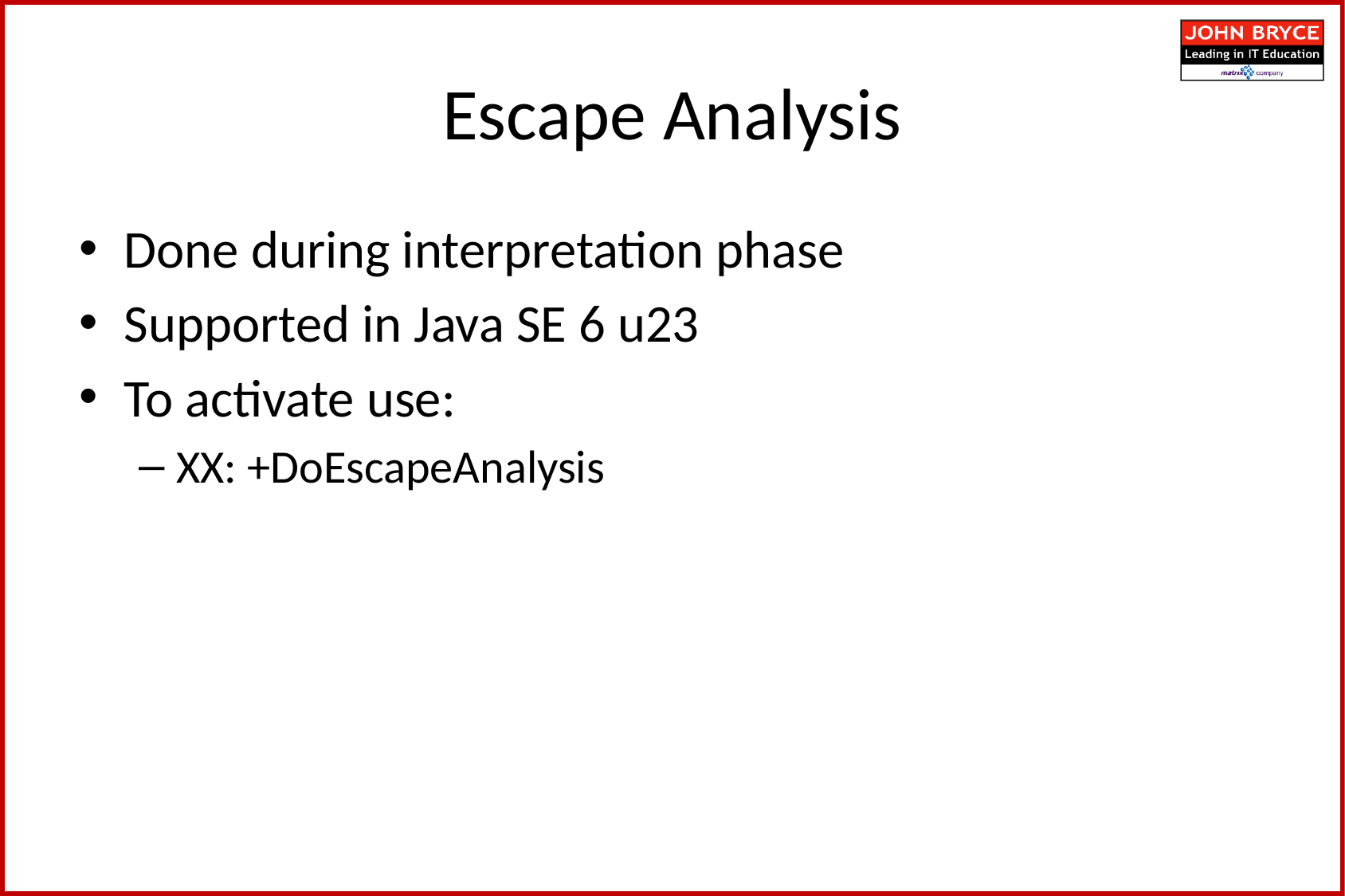

Escape Analysis
Done during interpretation phase
Supported in Java SE 6 u23
To activate use:
XX: +DoEscapeAnalysis